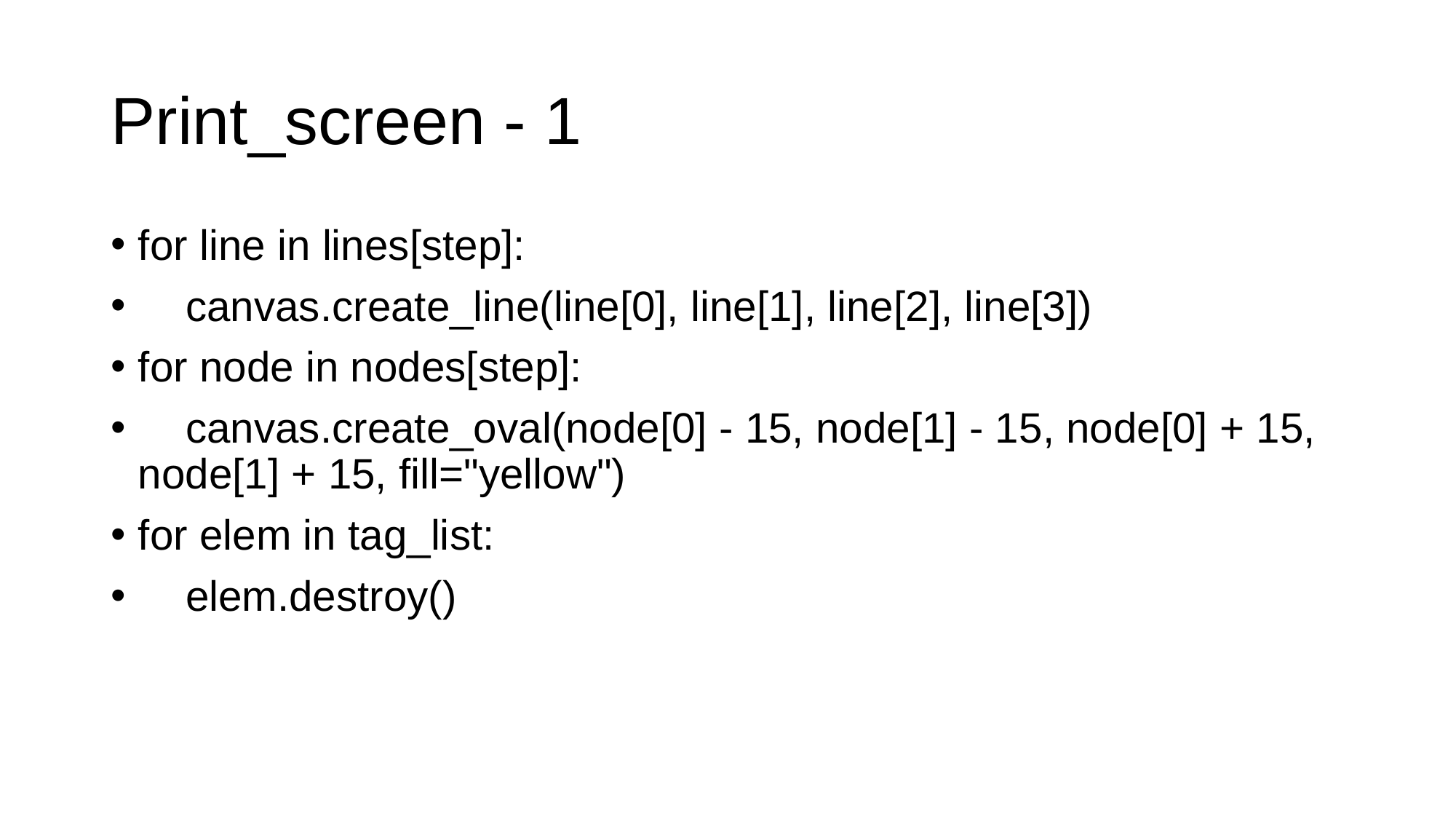

# Print_screen - 1
for line in lines[step]:
    canvas.create_line(line[0], line[1], line[2], line[3])
for node in nodes[step]:
    canvas.create_oval(node[0] - 15, node[1] - 15, node[0] + 15, node[1] + 15, fill="yellow")
for elem in tag_list:
    elem.destroy()